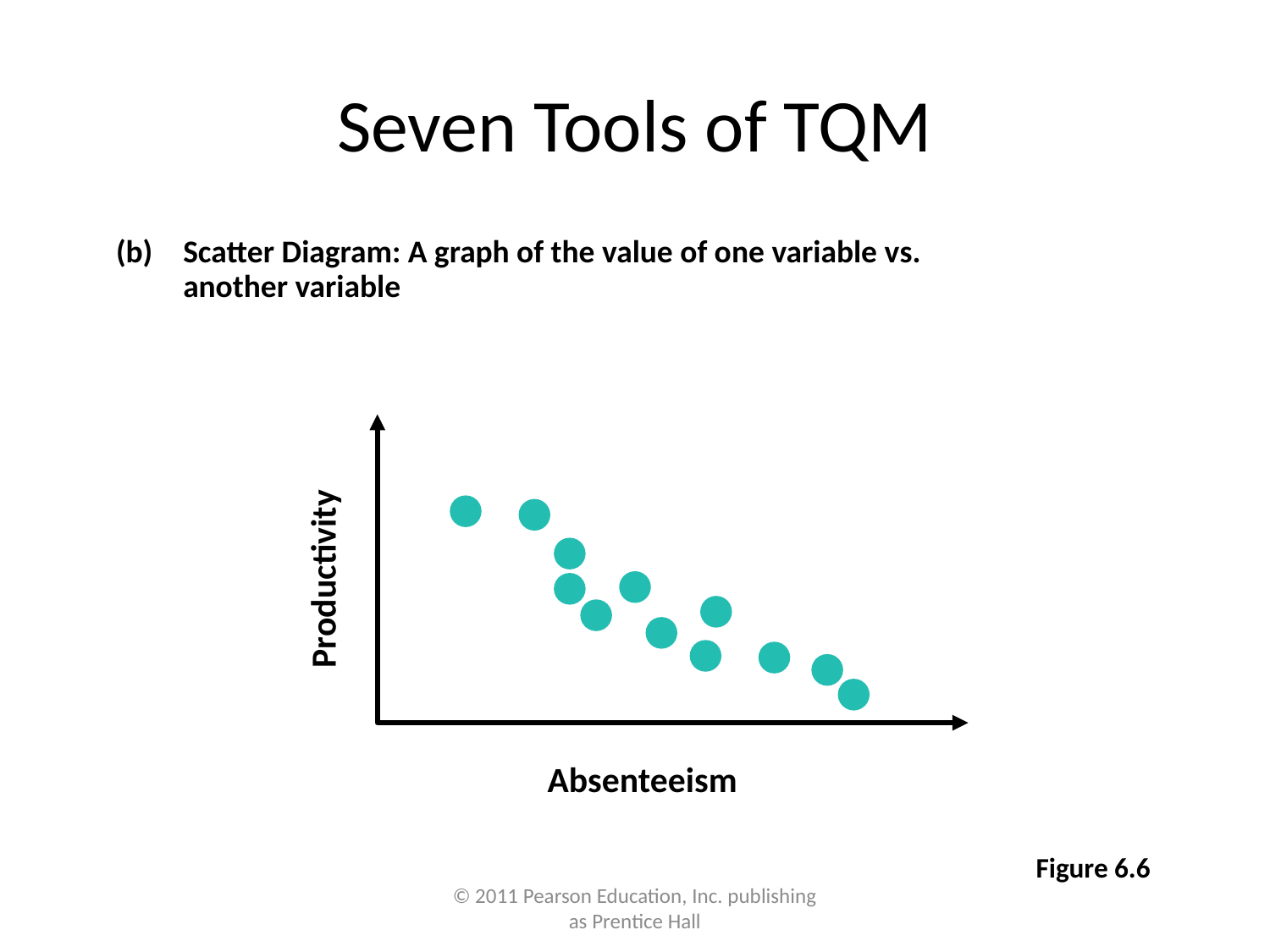

# Seven Tools of TQM
(b)	Scatter Diagram: A graph of the value of one variable vs. another variable

Productivity
Absenteeism

Figure 6.6
© 2011 Pearson Education, Inc. publishing as Prentice Hall